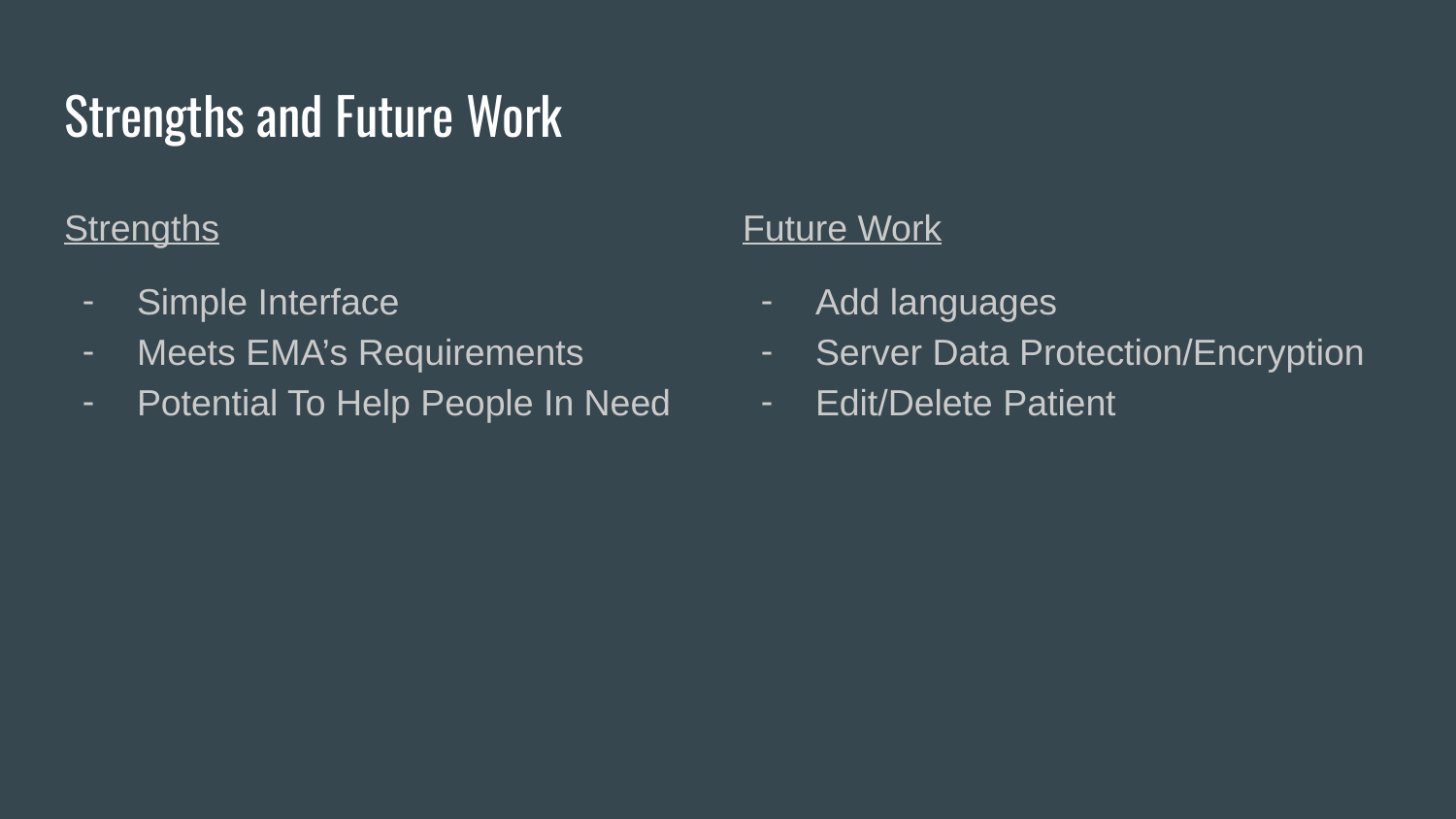

# Strengths and Future Work
Strengths
Simple Interface
Meets EMA’s Requirements
Potential To Help People In Need
Future Work
Add languages
Server Data Protection/Encryption
Edit/Delete Patient